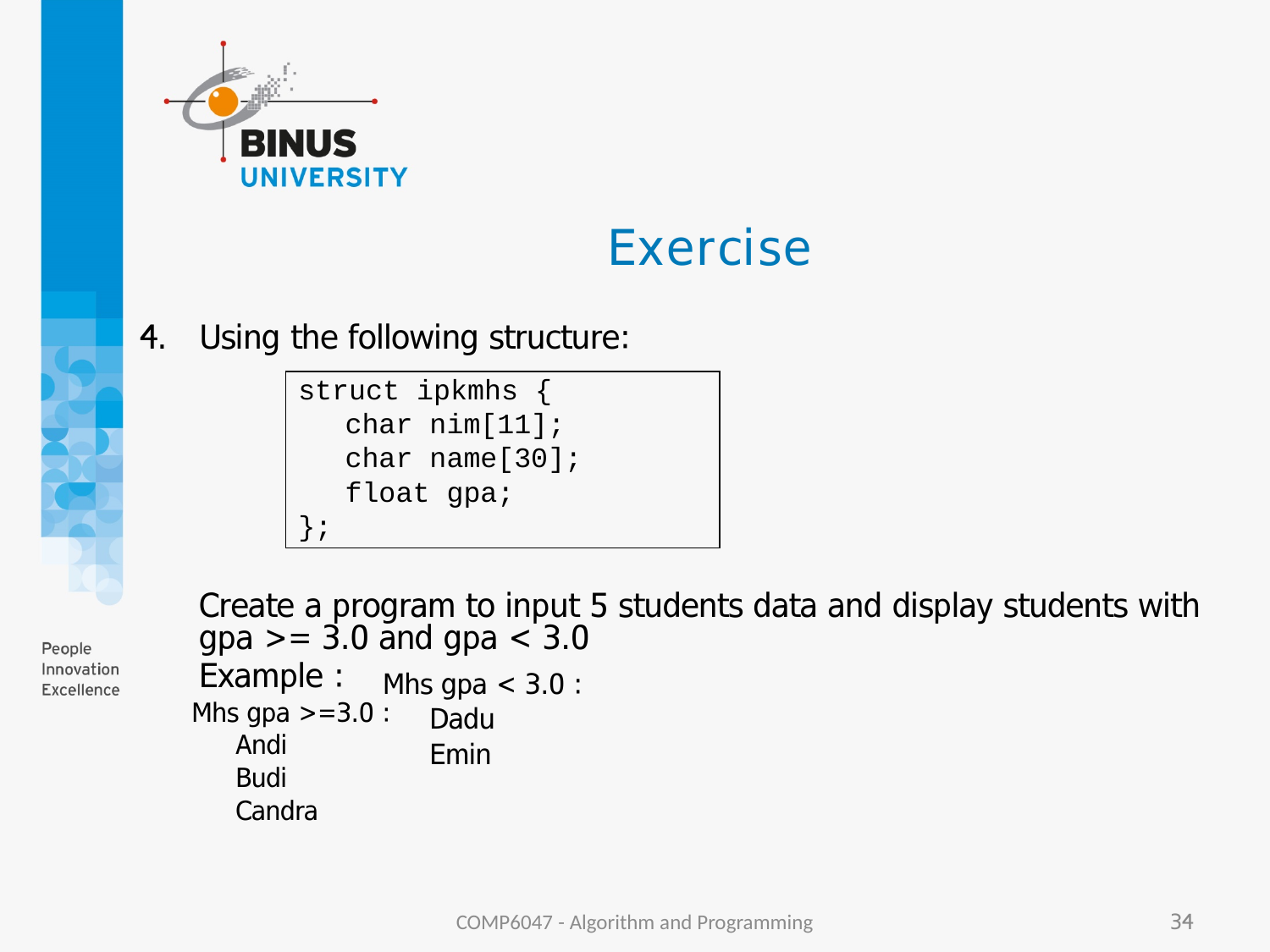

# Exercise
Using the following structure:

	Create a program to input 5 students data and display students with gpa >= 3.0 and gpa < 3.0
	Example :
Mhs gpa >=3.0 :
	Andi
	Budi
	Candra

struct ipkmhs {
	char nim[11];
	char name[30];
	float gpa;
};
Mhs gpa < 3.0 :
	Dadu
	Emin
COMP6047 - Algorithm and Programming
34